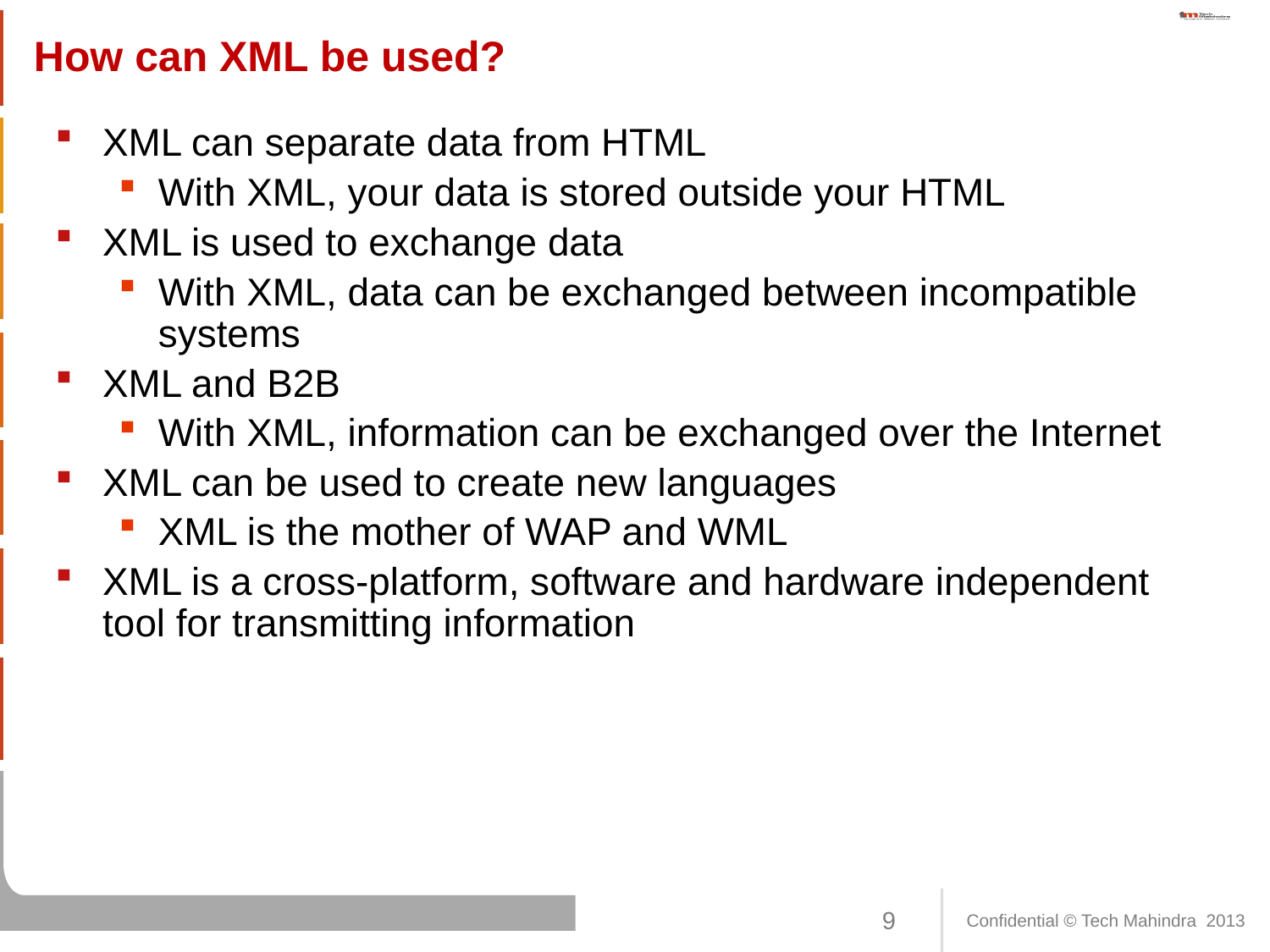

# How can XML be used?
XML can separate data from HTML
With XML, your data is stored outside your HTML
XML is used to exchange data
With XML, data can be exchanged between incompatible systems
XML and B2B
With XML, information can be exchanged over the Internet
XML can be used to create new languages
XML is the mother of WAP and WML
XML is a cross-platform, software and hardware independent tool for transmitting information